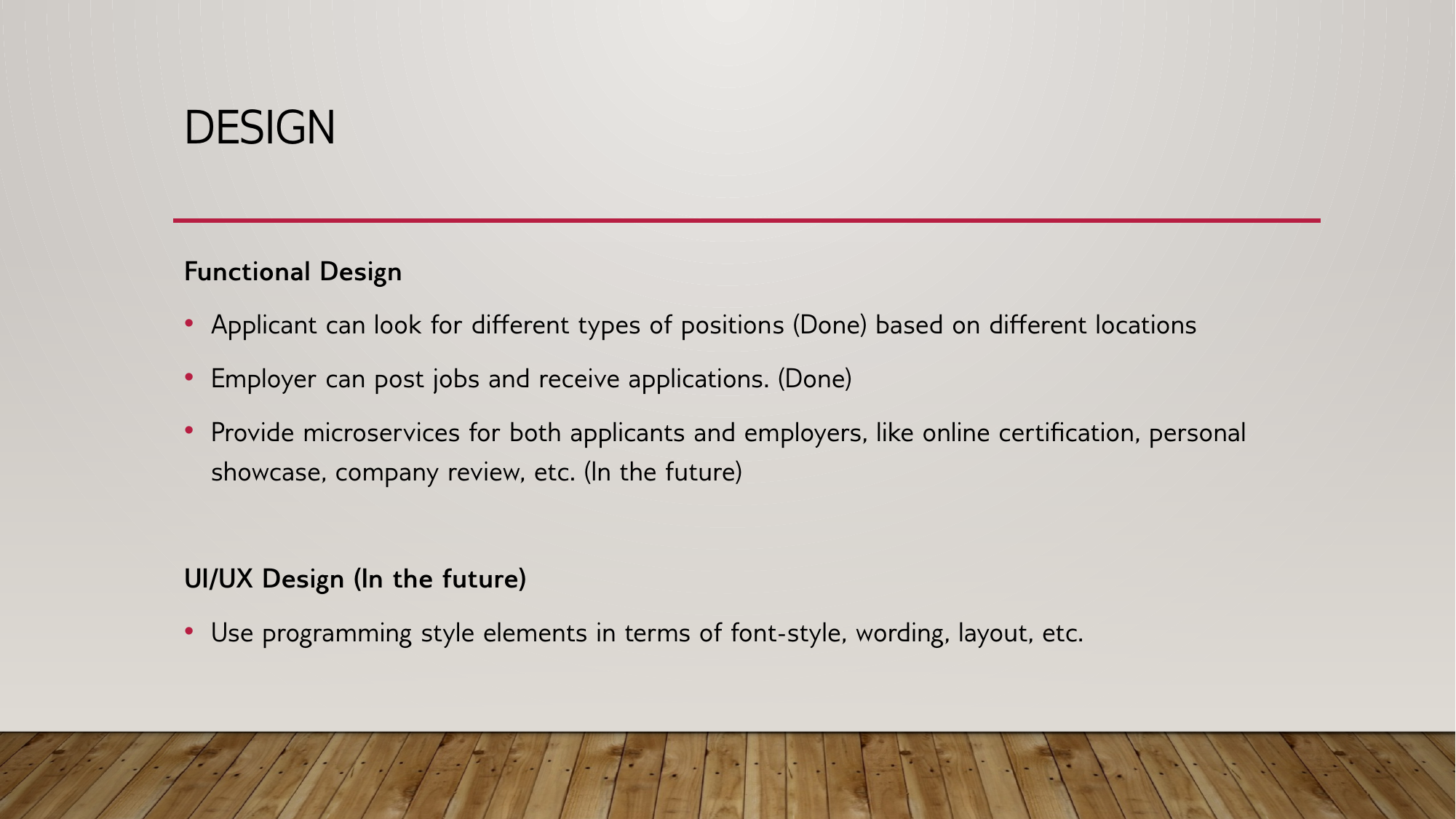

# Design
Functional Design
Applicant can look for different types of positions (Done) based on different locations
Employer can post jobs and receive applications. (Done)
Provide microservices for both applicants and employers, like online certification, personal showcase, company review, etc. (In the future)

UI/UX Design (In the future)
Use programming style elements in terms of font-style, wording, layout, etc.